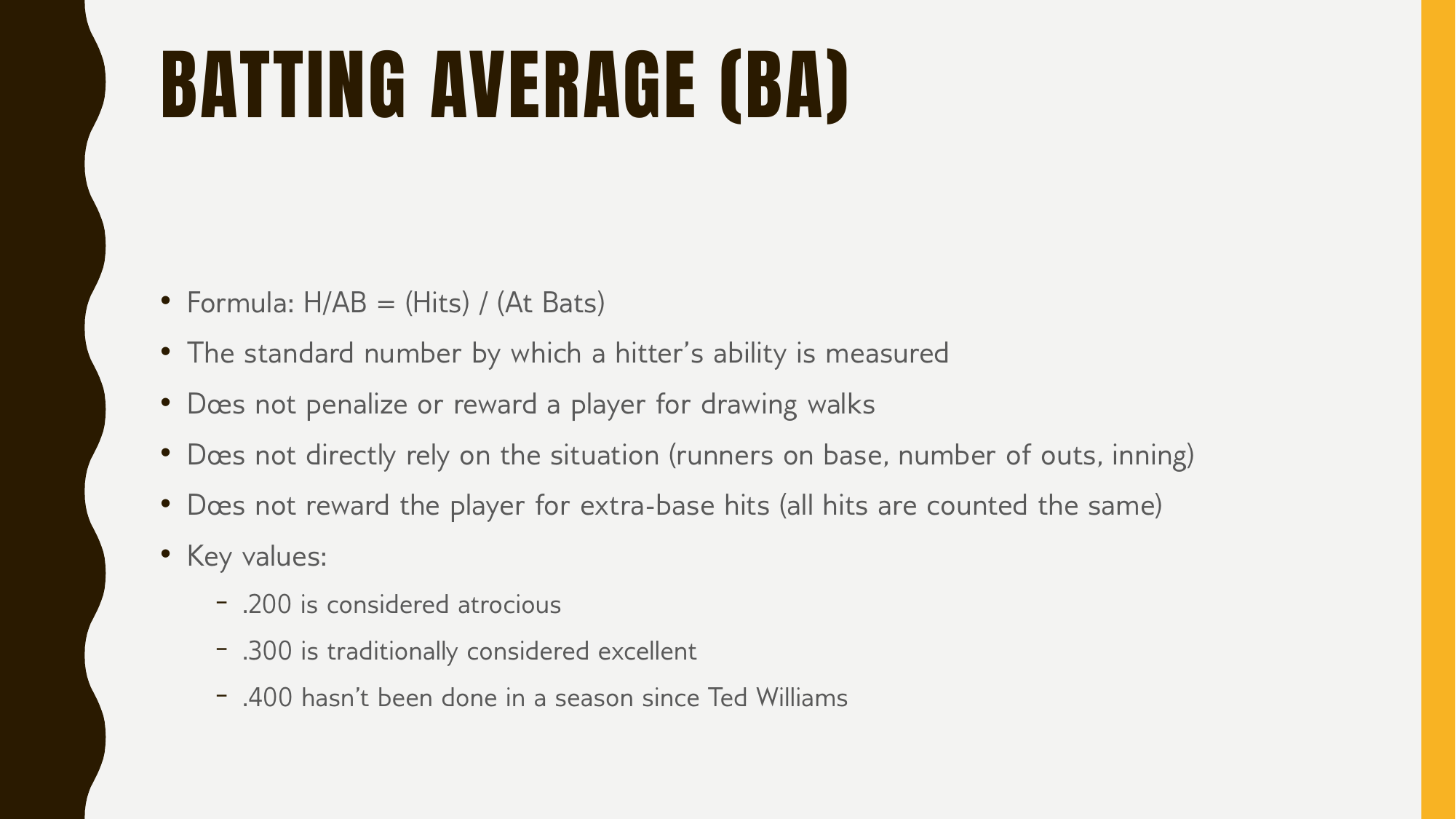

# Batting average (BA)
Formula: H/AB = (Hits) / (At Bats)
The standard number by which a hitter’s ability is measured
Does not penalize or reward a player for drawing walks
Does not directly rely on the situation (runners on base, number of outs, inning)
Does not reward the player for extra-base hits (all hits are counted the same)
Key values:
.200 is considered atrocious
.300 is traditionally considered excellent
.400 hasn’t been done in a season since Ted Williams